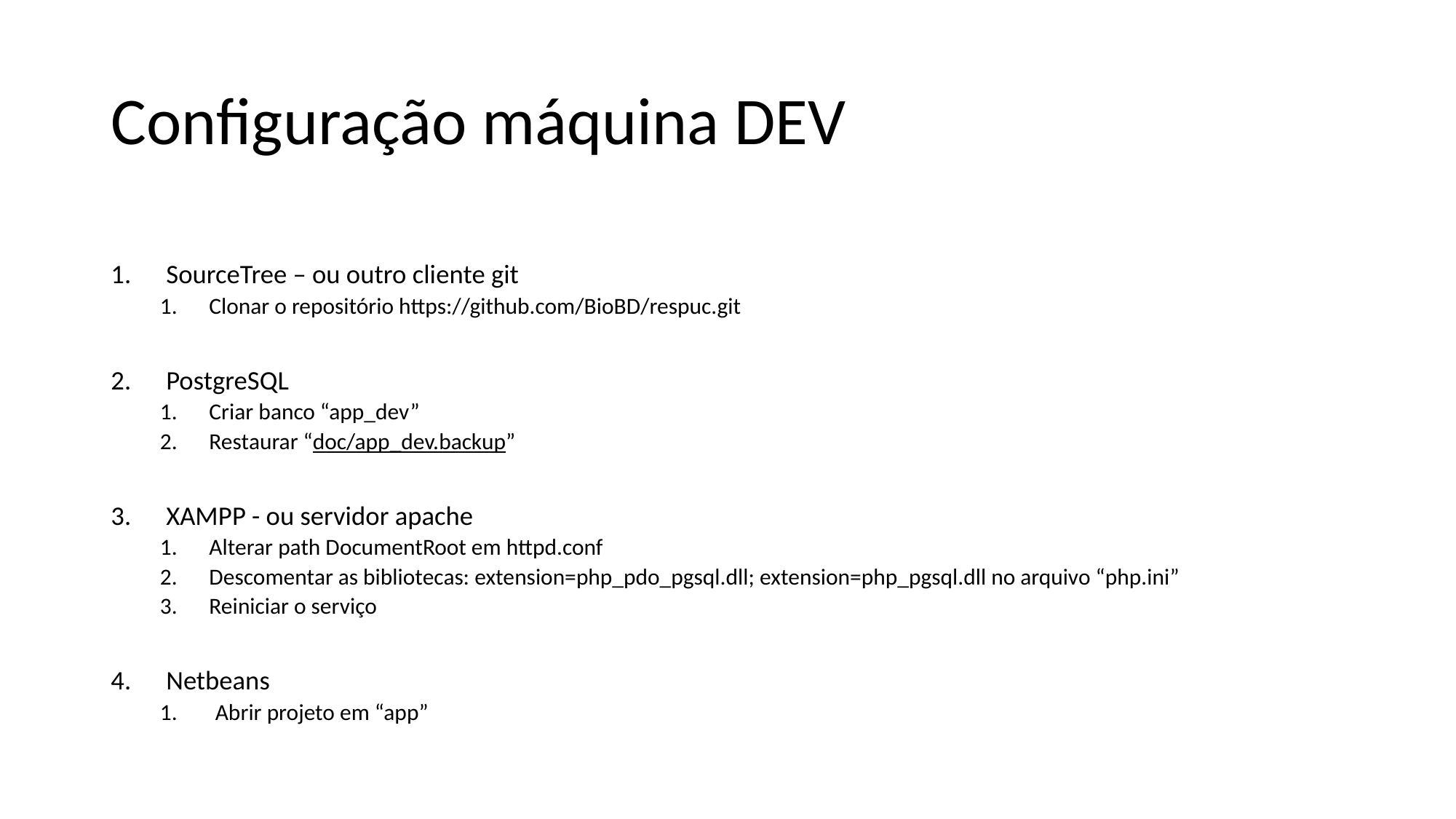

# Configuração máquina DEV

SourceTree – ou outro cliente git
Clonar o repositório https://github.com/BioBD/respuc.git

PostgreSQL
Criar banco “app_dev”
Restaurar “doc/app_dev.backup”

XAMPP - ou servidor apache
Alterar path DocumentRoot em httpd.conf
Descomentar as bibliotecas: extension=php_pdo_pgsql.dll; extension=php_pgsql.dll no arquivo “php.ini”
Reiniciar o serviço

Netbeans
Abrir projeto em “app”